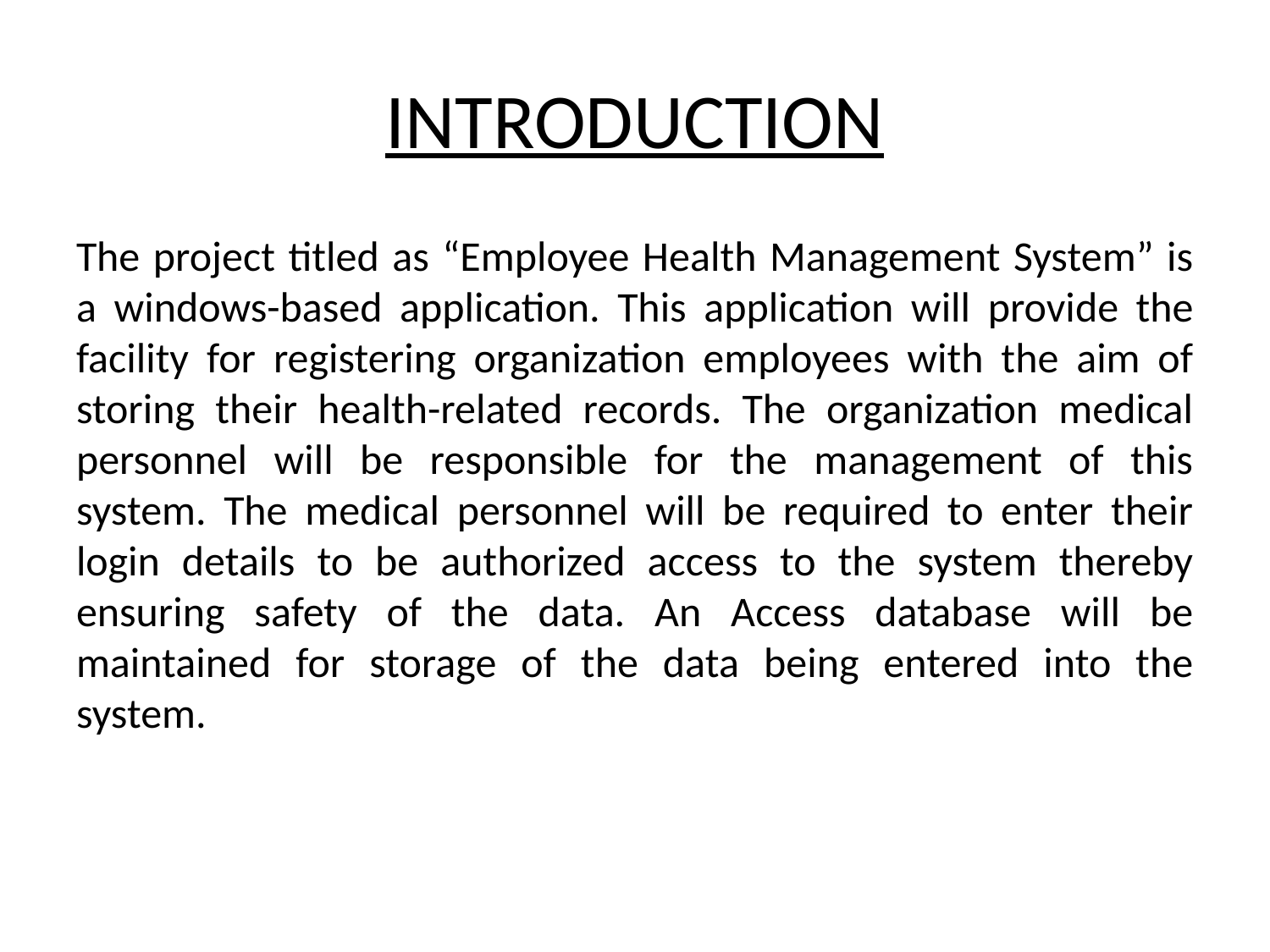

# INTRODUCTION
The project titled as “Employee Health Management System” is a windows-based application. This application will provide the facility for registering organization employees with the aim of storing their health-related records. The organization medical personnel will be responsible for the management of this system. The medical personnel will be required to enter their login details to be authorized access to the system thereby ensuring safety of the data. An Access database will be maintained for storage of the data being entered into the system.